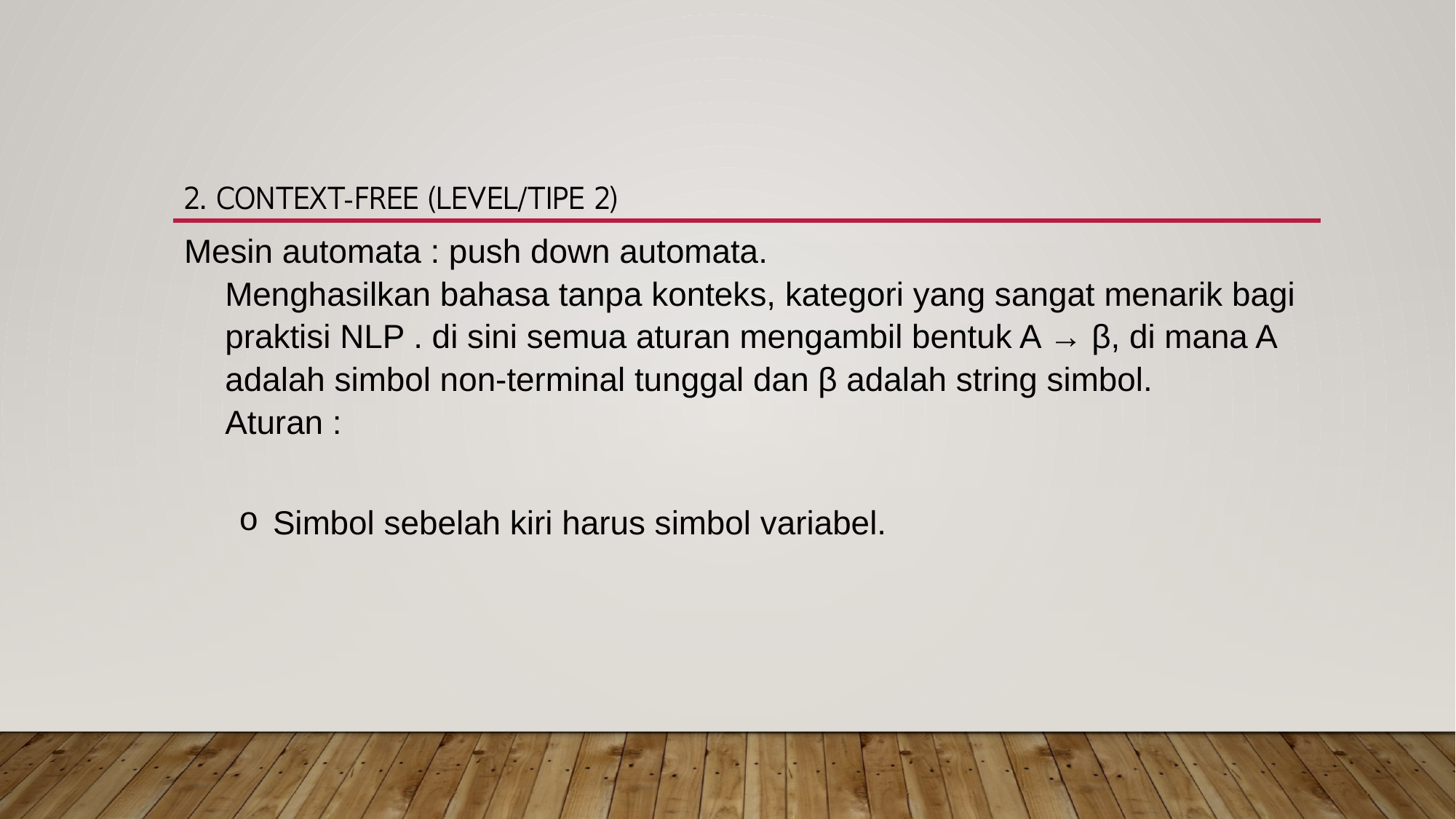

# 2. Context-Free (Level/Tipe 2)
Mesin automata : push down automata.
Menghasilkan bahasa tanpa konteks, kategori yang sangat menarik bagi praktisi NLP . di sini semua aturan mengambil bentuk A → β, di mana A adalah simbol non-terminal tunggal dan β adalah string simbol.
Aturan :
Simbol sebelah kiri harus simbol variabel.